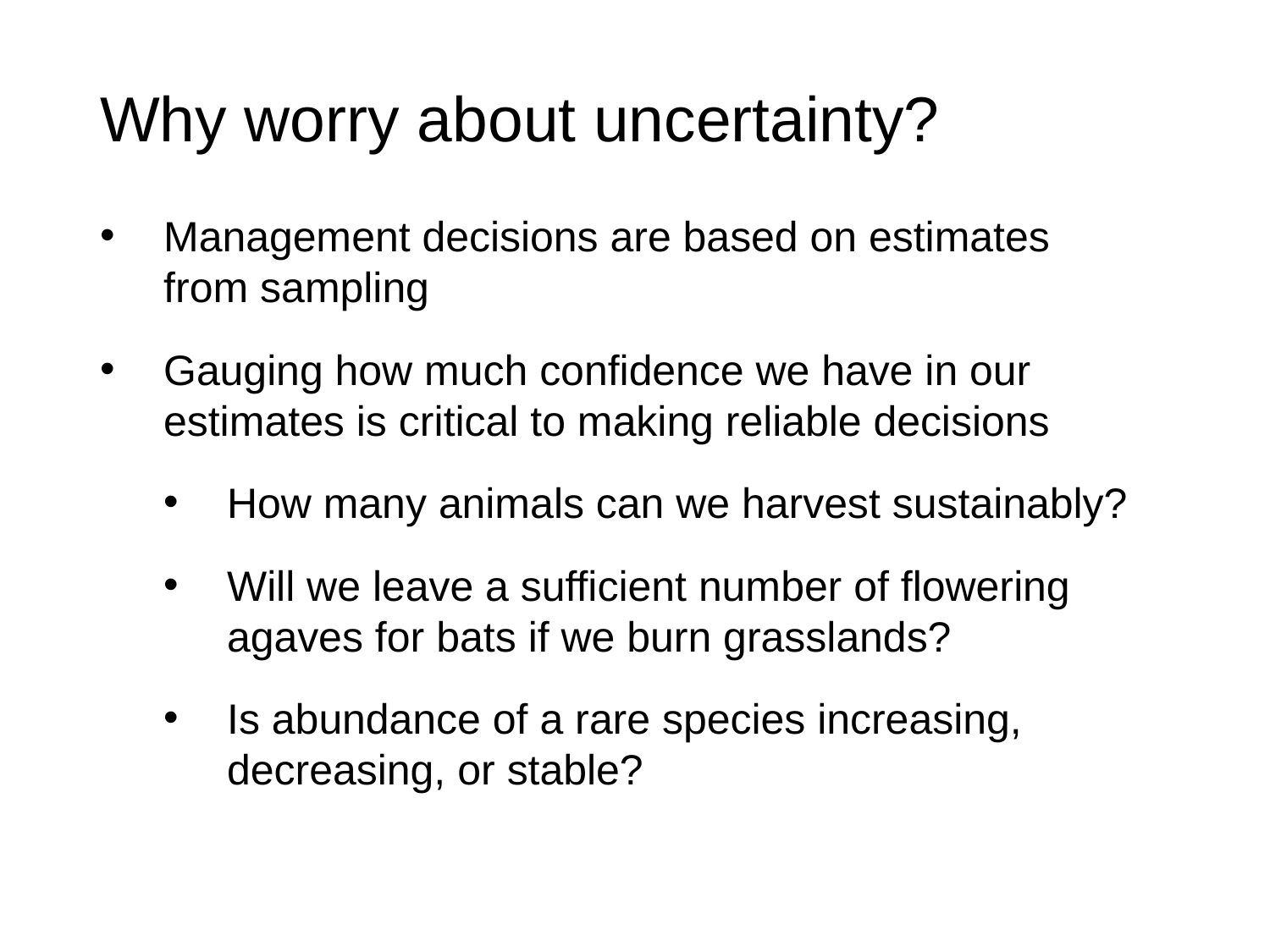

Why worry about uncertainty?
Management decisions are based on estimates from sampling
Gauging how much confidence we have in our estimates is critical to making reliable decisions
How many animals can we harvest sustainably?
Will we leave a sufficient number of flowering agaves for bats if we burn grasslands?
Is abundance of a rare species increasing, decreasing, or stable?